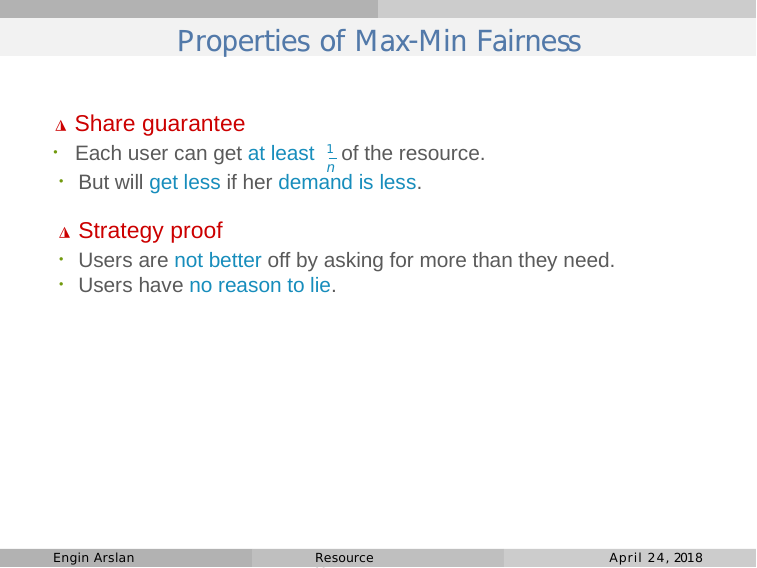

# Properties of Max-Min Fairness
◮  Share guarantee
   Each user can get at least  1  of the resource.
n

But will get less if her demand is less.

◮  Strategy proof
Users are not better off by asking for more than they need.
Users have no reason to lie.

Engin Arslan
Resource Management
April 24, 2018